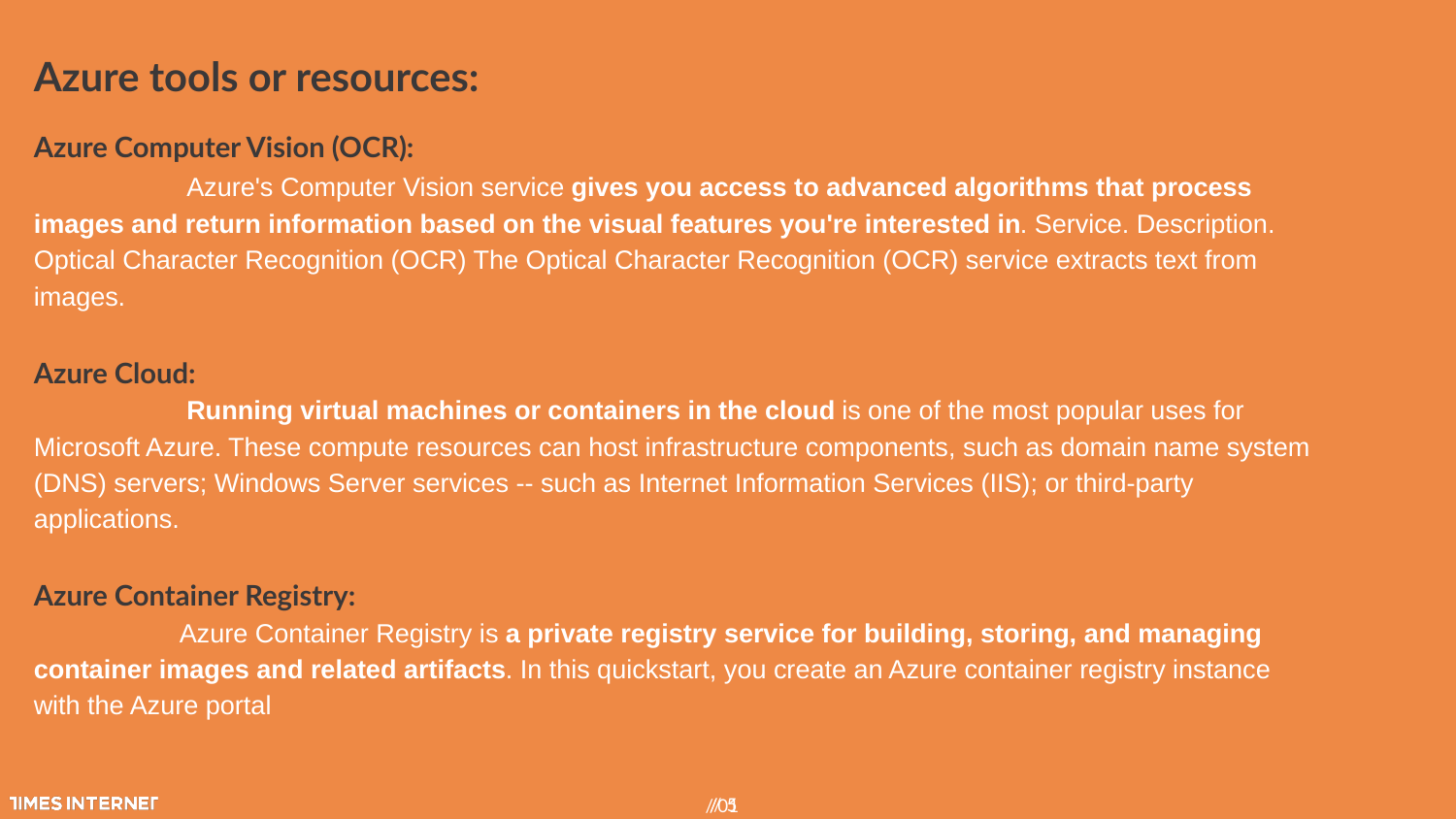

# Azure tools or resources:
Azure Computer Vision (OCR):
	 Azure's Computer Vision service gives you access to advanced algorithms that process images and return information based on the visual features you're interested in. Service. Description. Optical Character Recognition (OCR) The Optical Character Recognition (OCR) service extracts text from images.
Azure Cloud:
	 Running virtual machines or containers in the cloud is one of the most popular uses for Microsoft Azure. These compute resources can host infrastructure components, such as domain name system (DNS) servers; Windows Server services -- such as Internet Information Services (IIS); or third-party applications.
Azure Container Registry:
	Azure Container Registry is a private registry service for building, storing, and managing container images and related artifacts. In this quickstart, you create an Azure container registry instance with the Azure portal